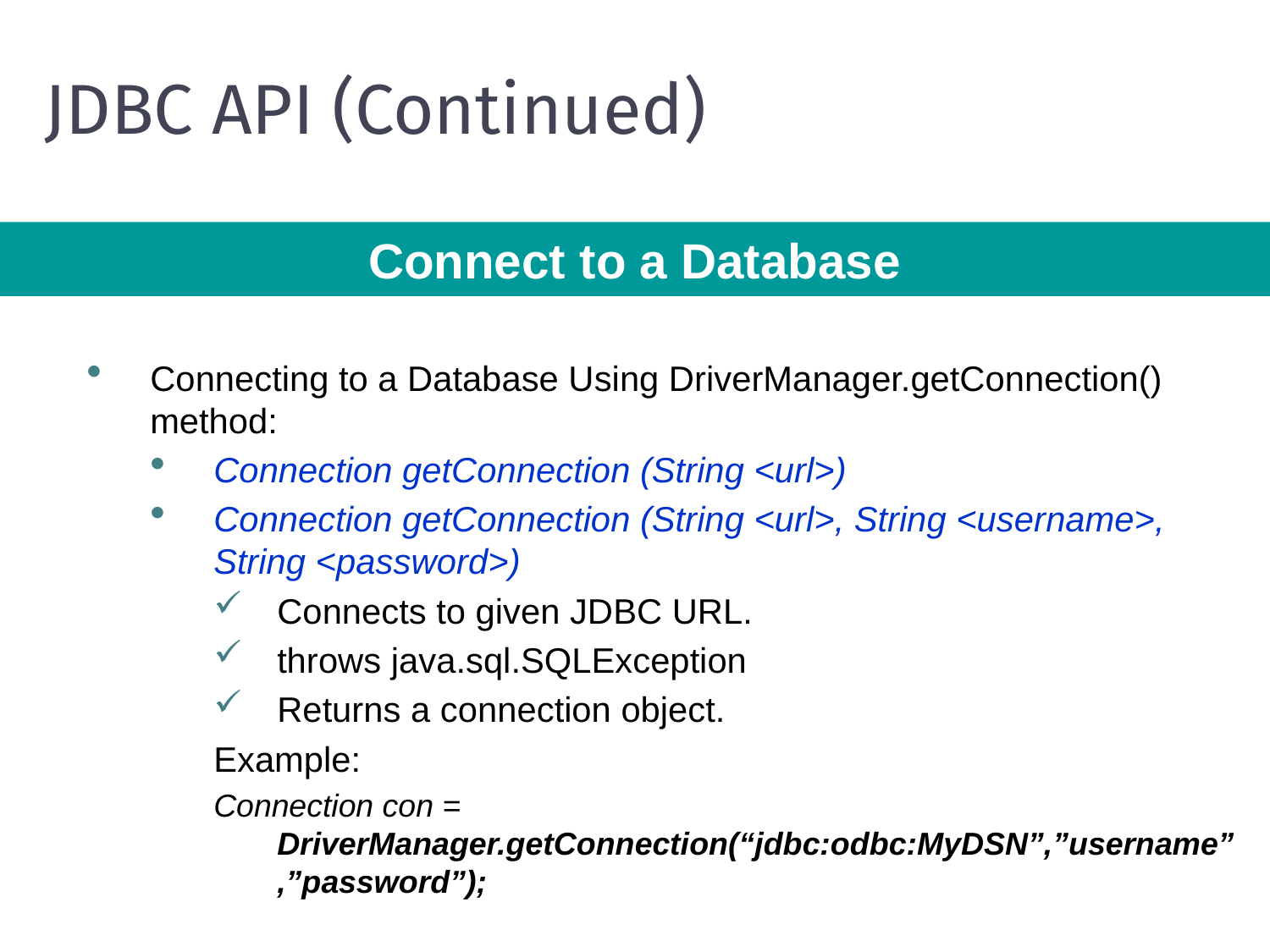

23
# JDBC API (Continued)
Connect to a Database

Connecting to a Database Using DriverManager.getConnection() method:
Connection getConnection (String <url>)
Connection getConnection (String <url>, String <username>, String <password>)
Connects to given JDBC URL.
throws java.sql.SQLException
Returns a connection object.
Example:
Connection con = DriverManager.getConnection(“jdbc:odbc:MyDSN”,”username”,”password”);